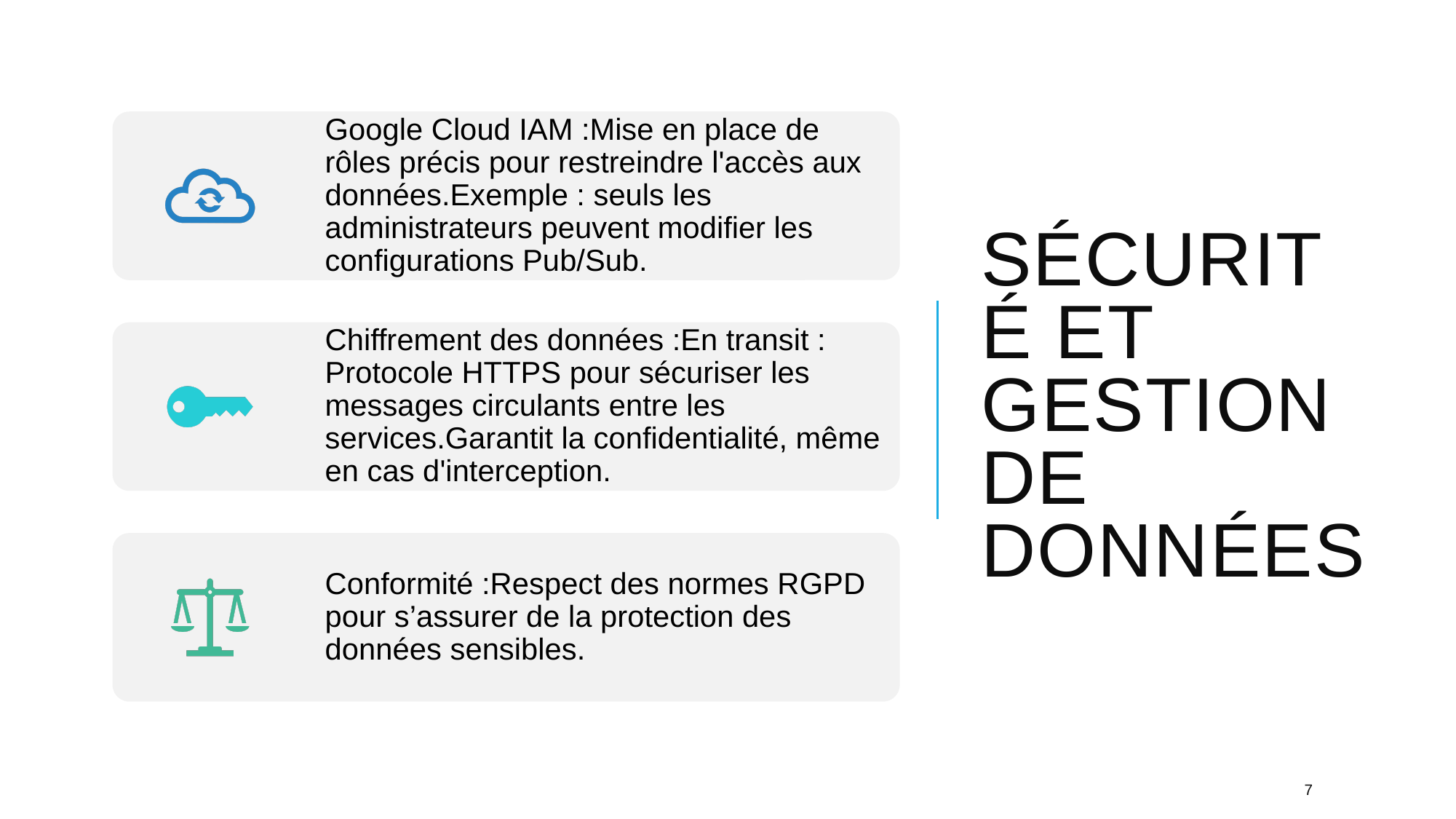

# Sécurité et gestion de données
Google Cloud IAM :Mise en place de rôles précis pour restreindre l'accès aux données.Exemple : seuls les administrateurs peuvent modifier les configurations Pub/Sub.
Chiffrement des données :En transit : Protocole HTTPS pour sécuriser les messages circulants entre les services.Garantit la confidentialité, même en cas d'interception.
Conformité :Respect des normes RGPD pour s’assurer de la protection des données sensibles.
7